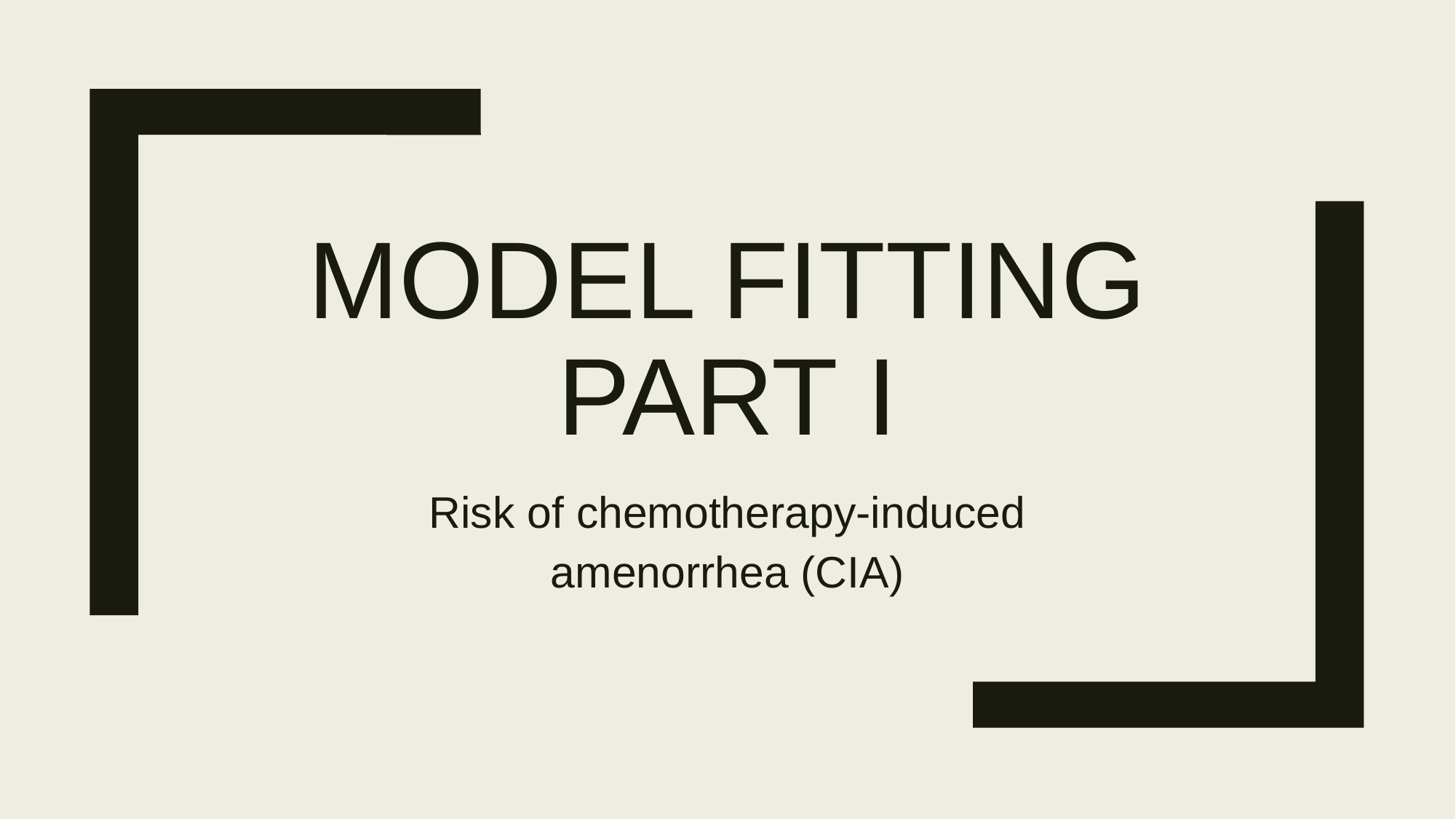

# Model Fitting Part I
Risk of chemotherapy-induced amenorrhea (CIA)